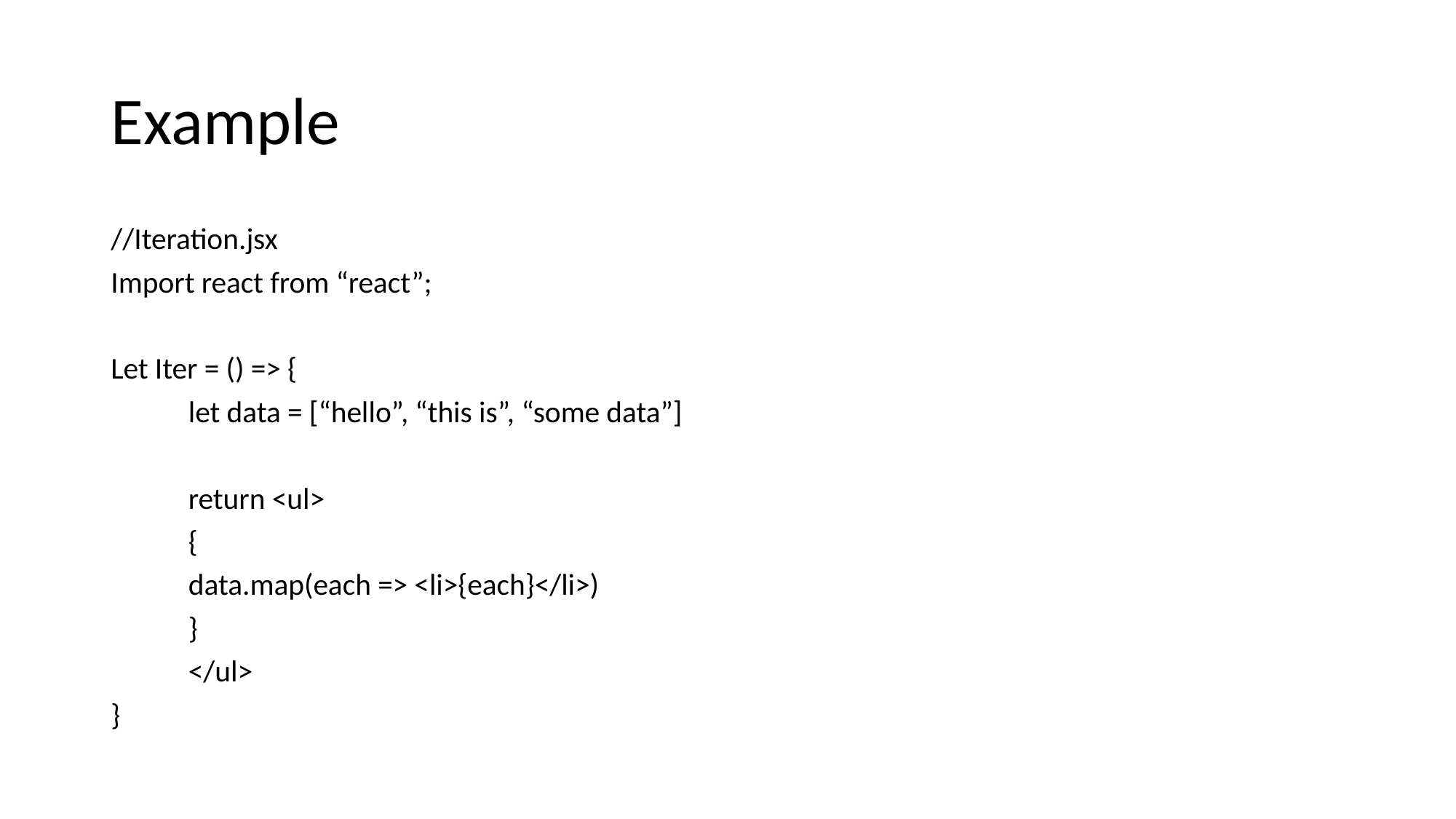

# Example
//Iteration.jsx
Import react from “react”;

Let Iter = () => {
	let data = [“hello”, “this is”, “some data”]

	return <ul>
	{
		data.map(each => <li>{each}</li>)
	}
	</ul>
}